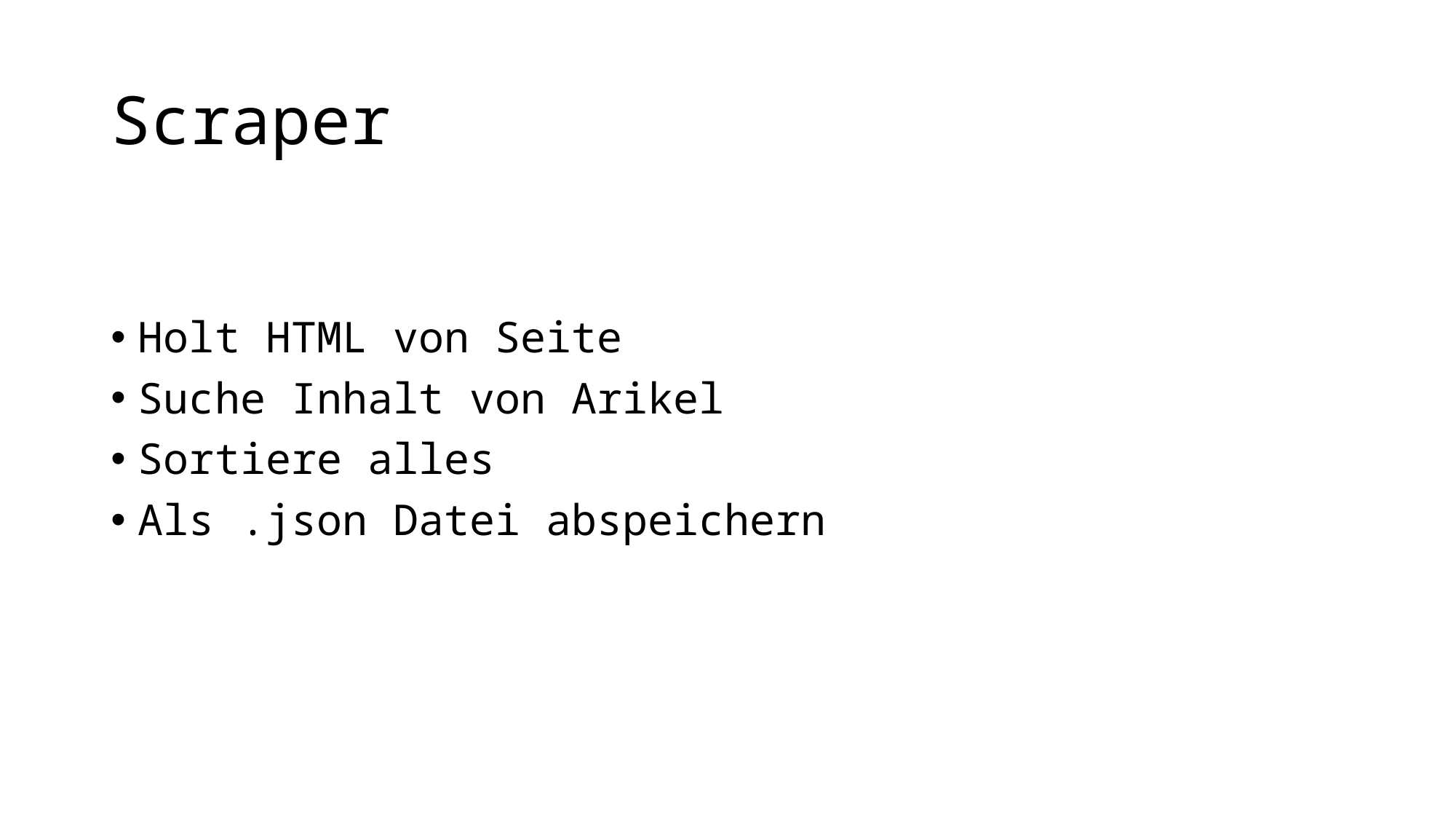

# Scraper
Holt HTML von Seite
Suche Inhalt von Arikel
Sortiere alles
Als .json Datei abspeichern